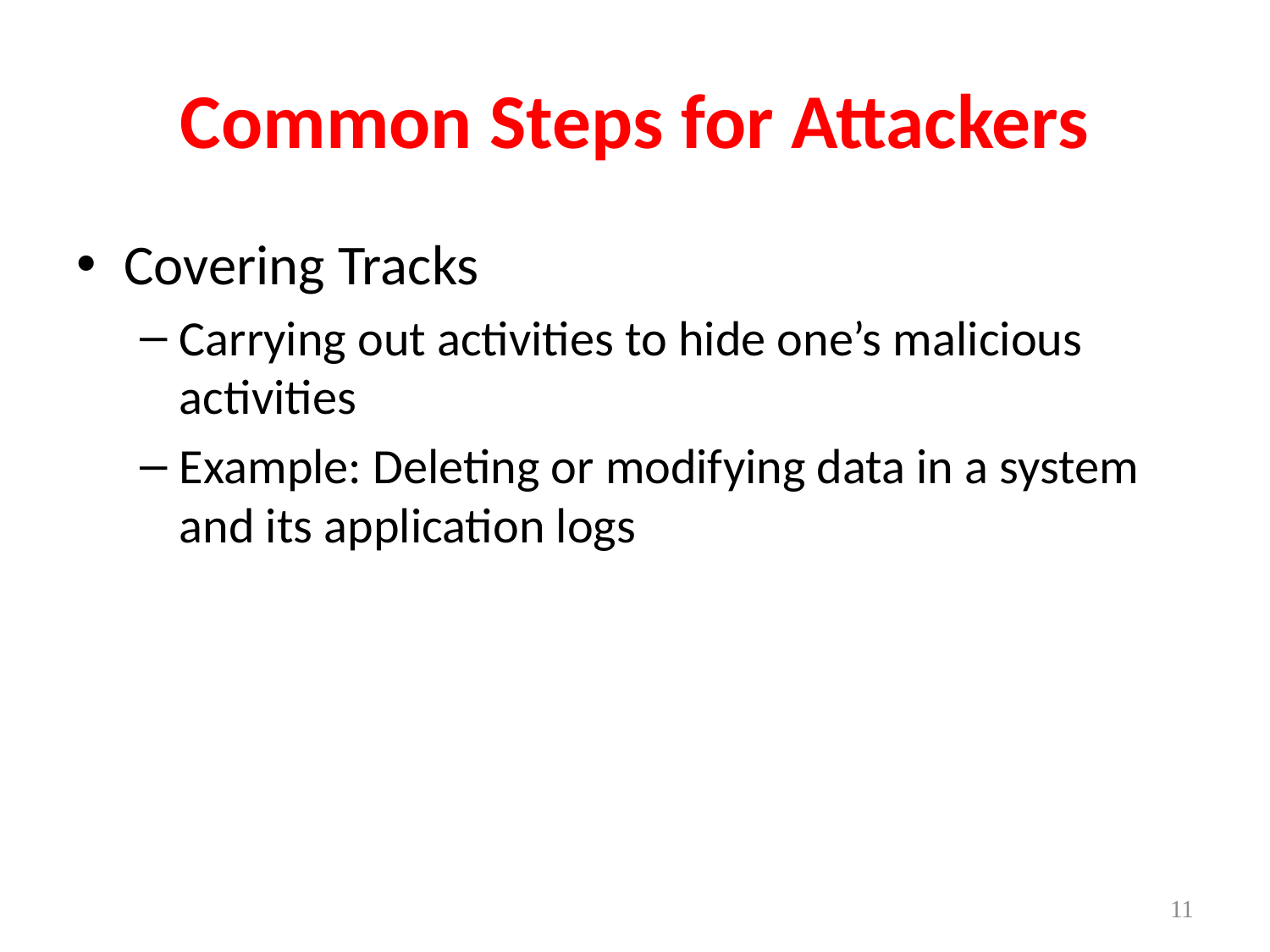

# Common Steps for Attackers
Covering Tracks
Carrying out activities to hide one’s malicious activities
Example: Deleting or modifying data in a system and its application logs
11